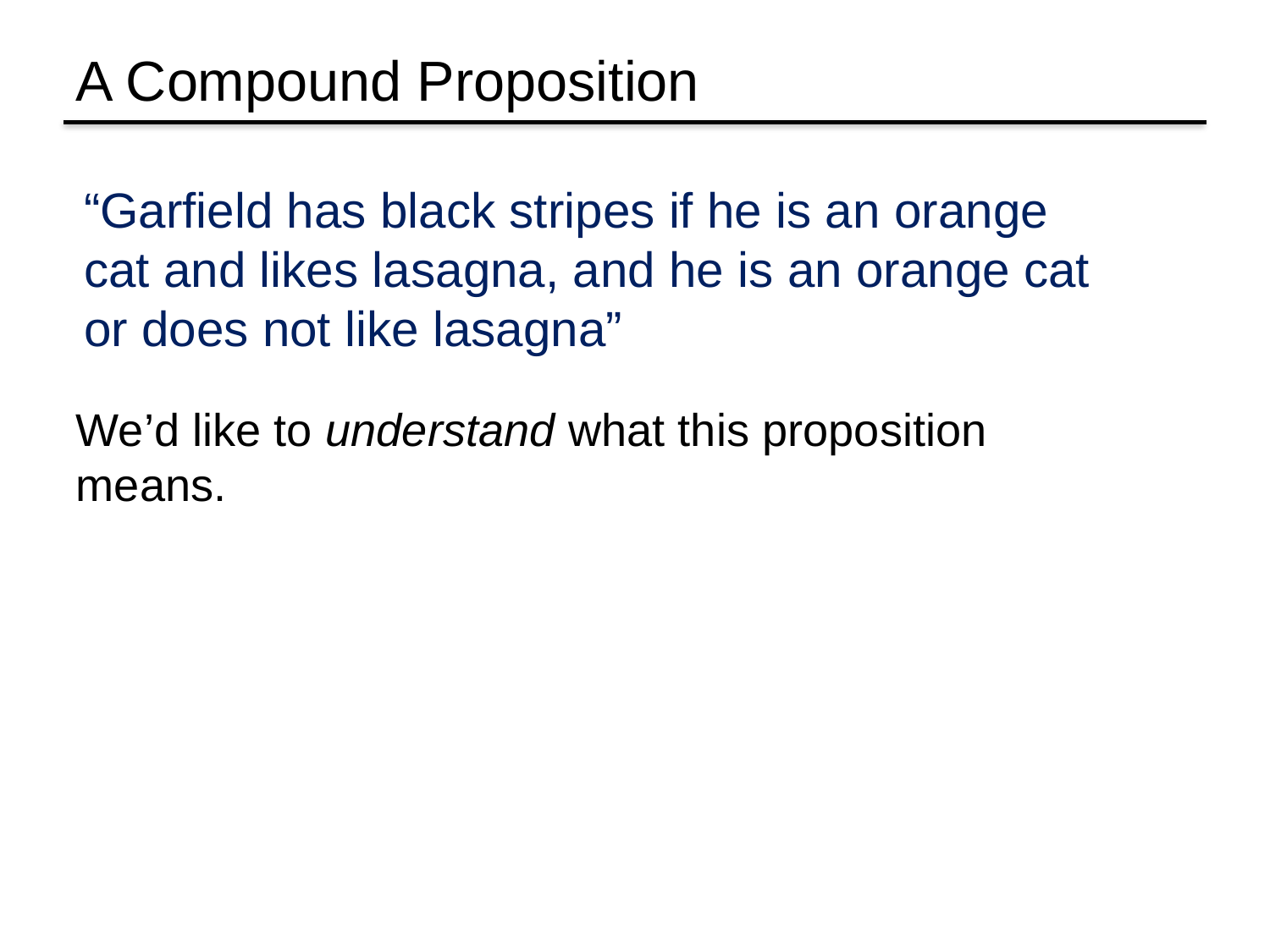

# A Compound Proposition
“Garfield has black stripes if he is an orange cat and likes lasagna, and he is an orange cat or does not like lasagna”

We’d like to understand what this proposition means.